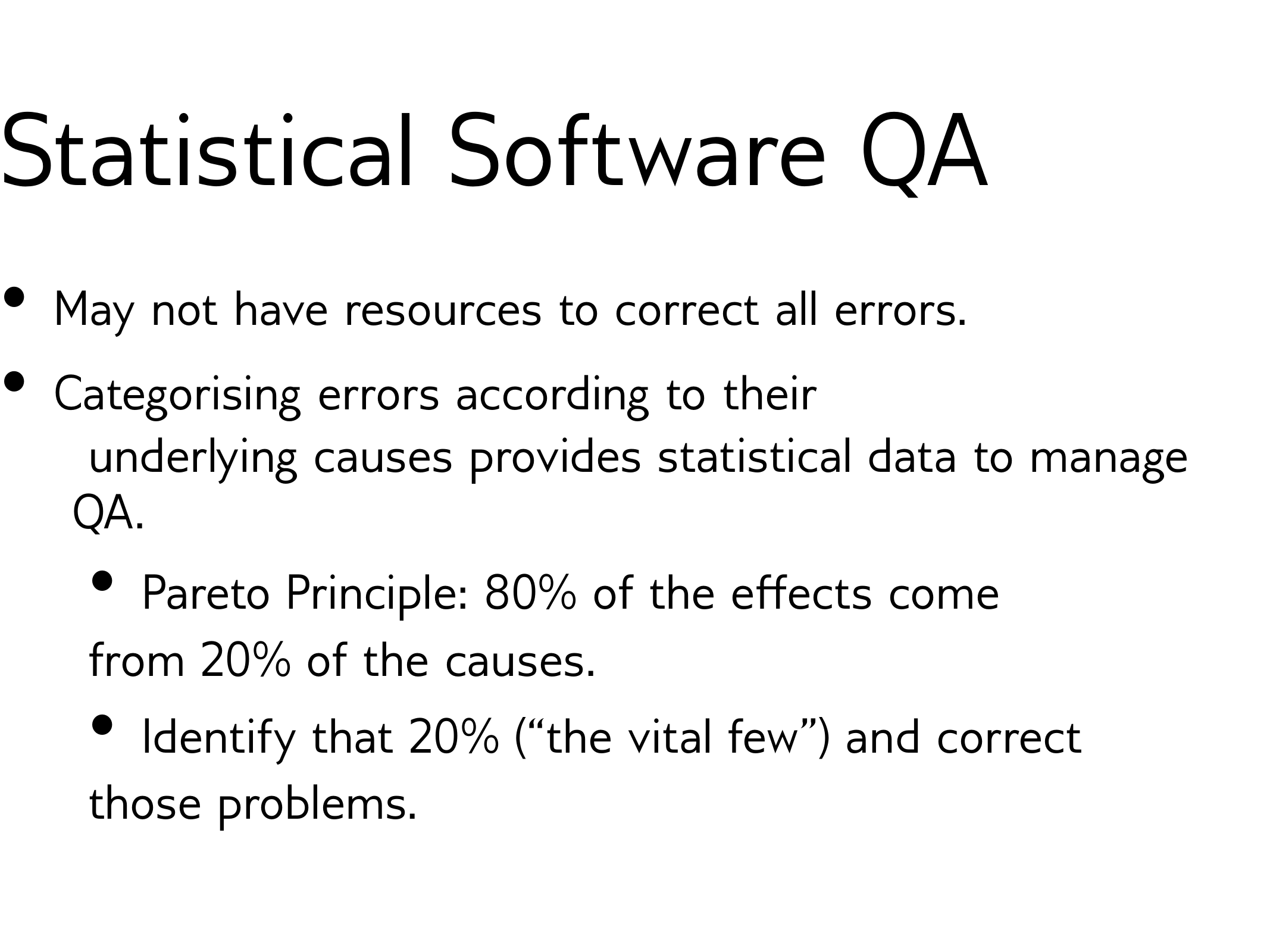

Statistical Software QA

• May not have resources to correct all errors.
• Categorising errors according to their
underlying causes provides statistical data to manage QA.
• Pareto Principle: 80% of the effects come
from 20% of the causes.
• Identify that 20% (“the vital few”) and correct
those problems.